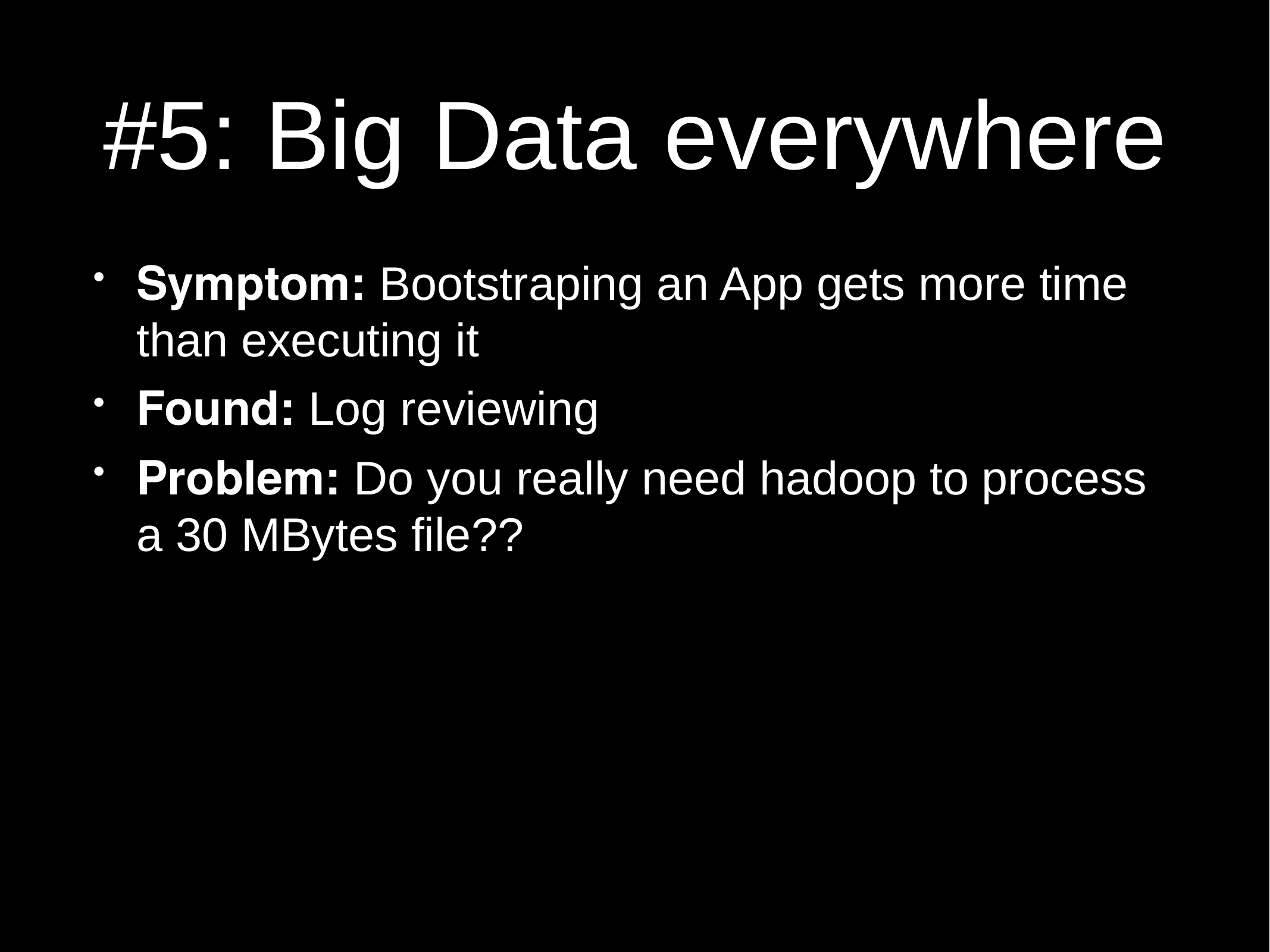

# #5: Big Data everywhere
Symptom: Bootstraping an App gets more time than executing it
Found: Log reviewing
Problem: Do you really need hadoop to process a 30 MBytes file??